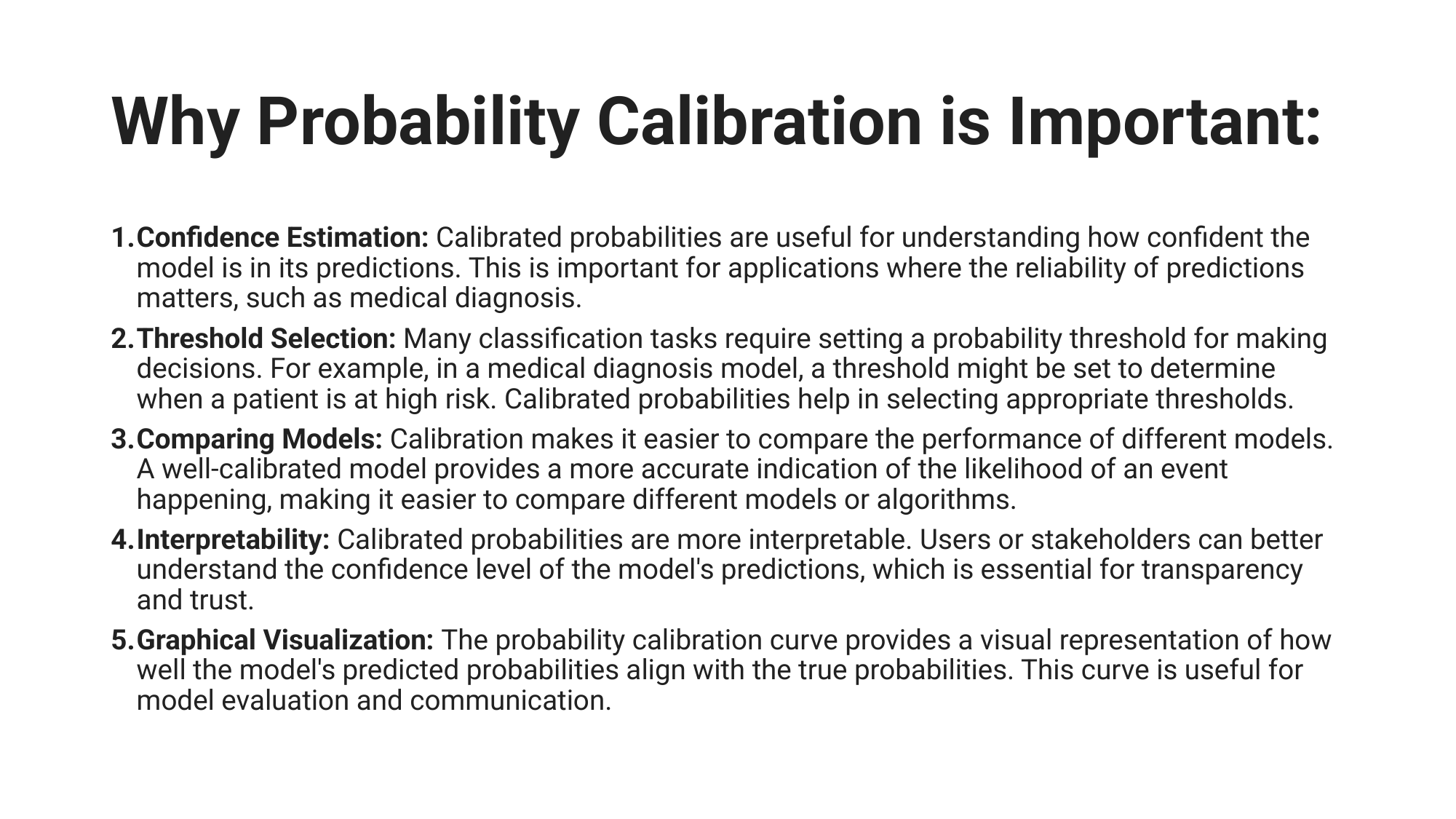

# Why Probability Calibration is Important:
Confidence Estimation: Calibrated probabilities are useful for understanding how confident the model is in its predictions. This is important for applications where the reliability of predictions matters, such as medical diagnosis.
Threshold Selection: Many classification tasks require setting a probability threshold for making decisions. For example, in a medical diagnosis model, a threshold might be set to determine when a patient is at high risk. Calibrated probabilities help in selecting appropriate thresholds.
Comparing Models: Calibration makes it easier to compare the performance of different models. A well-calibrated model provides a more accurate indication of the likelihood of an event happening, making it easier to compare different models or algorithms.
Interpretability: Calibrated probabilities are more interpretable. Users or stakeholders can better understand the confidence level of the model's predictions, which is essential for transparency and trust.
Graphical Visualization: The probability calibration curve provides a visual representation of how well the model's predicted probabilities align with the true probabilities. This curve is useful for model evaluation and communication.